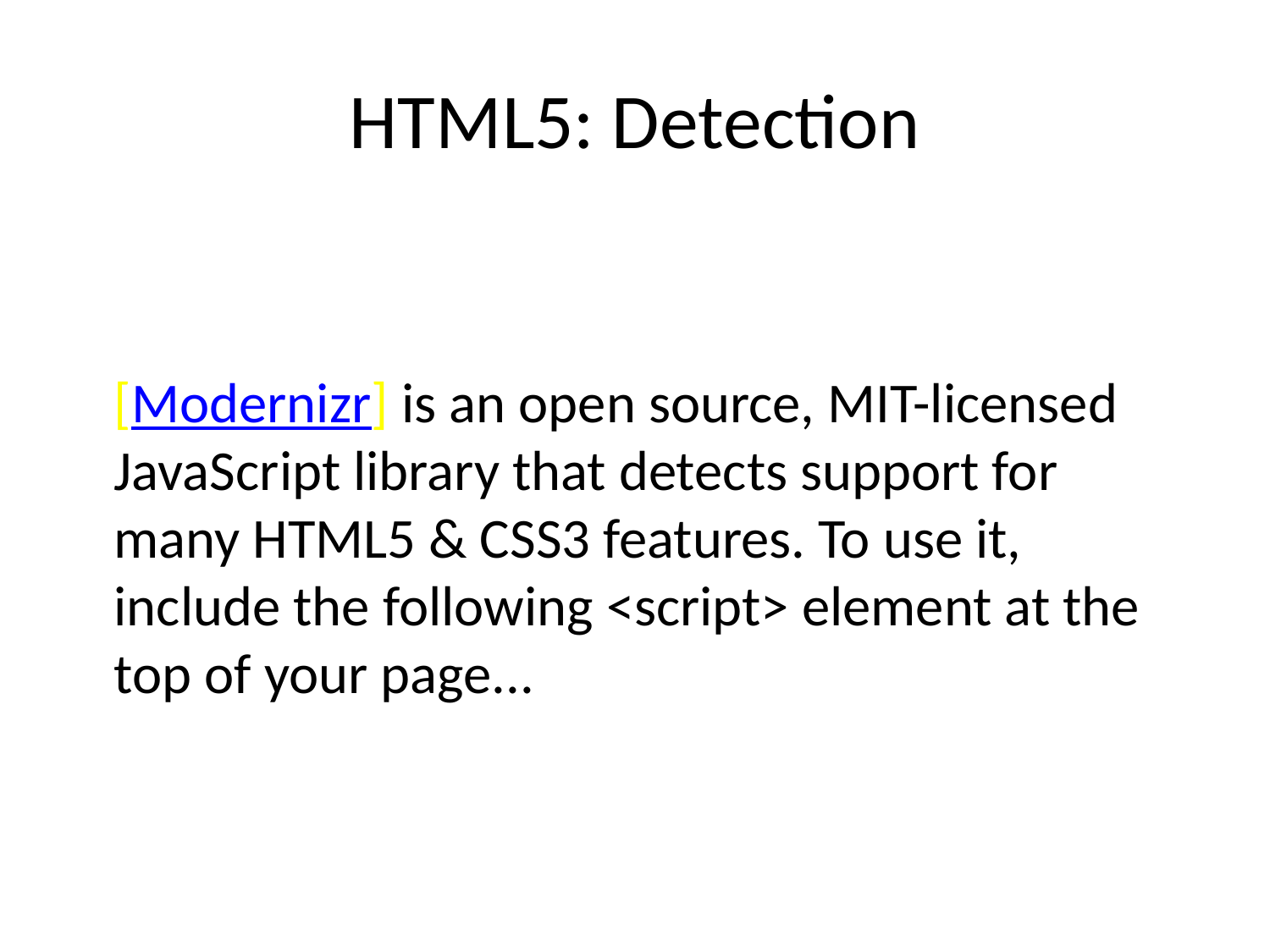

# HTML5: Detection
[Modernizr] is an open source, MIT-licensed JavaScript library that detects support for many HTML5 & CSS3 features. To use it, include the following <script> element at the top of your page...